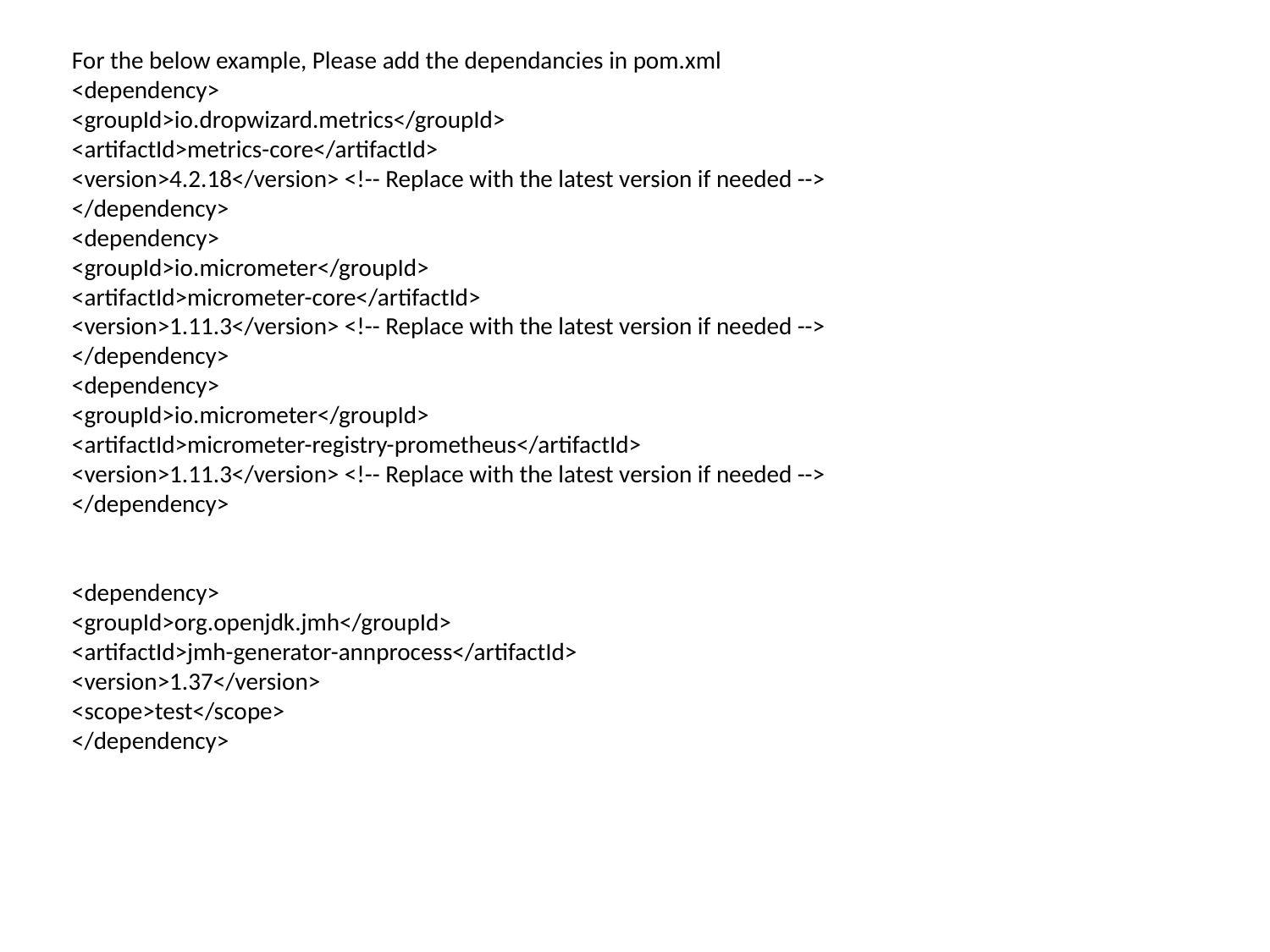

For the below example, Please add the dependancies in pom.xml
<dependency>
<groupId>io.dropwizard.metrics</groupId>
<artifactId>metrics-core</artifactId>
<version>4.2.18</version> <!-- Replace with the latest version if needed -->
</dependency>
<dependency>
<groupId>io.micrometer</groupId>
<artifactId>micrometer-core</artifactId>
<version>1.11.3</version> <!-- Replace with the latest version if needed -->
</dependency>
<dependency>
<groupId>io.micrometer</groupId>
<artifactId>micrometer-registry-prometheus</artifactId>
<version>1.11.3</version> <!-- Replace with the latest version if needed -->
</dependency>

<dependency>
<groupId>org.openjdk.jmh</groupId>
<artifactId>jmh-generator-annprocess</artifactId>
<version>1.37</version>
<scope>test</scope>
</dependency>